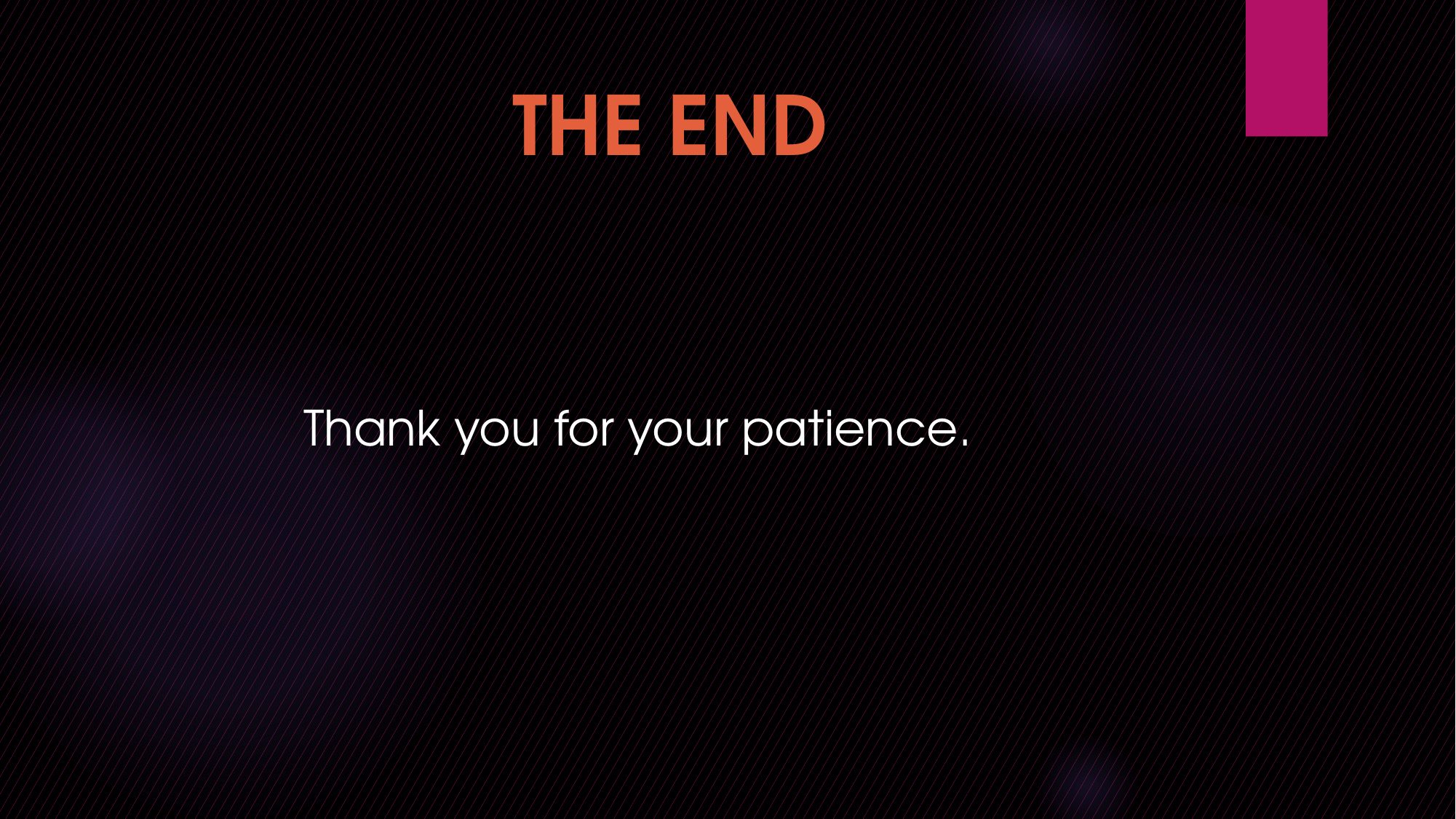

THE END

              Thank you for your patience.